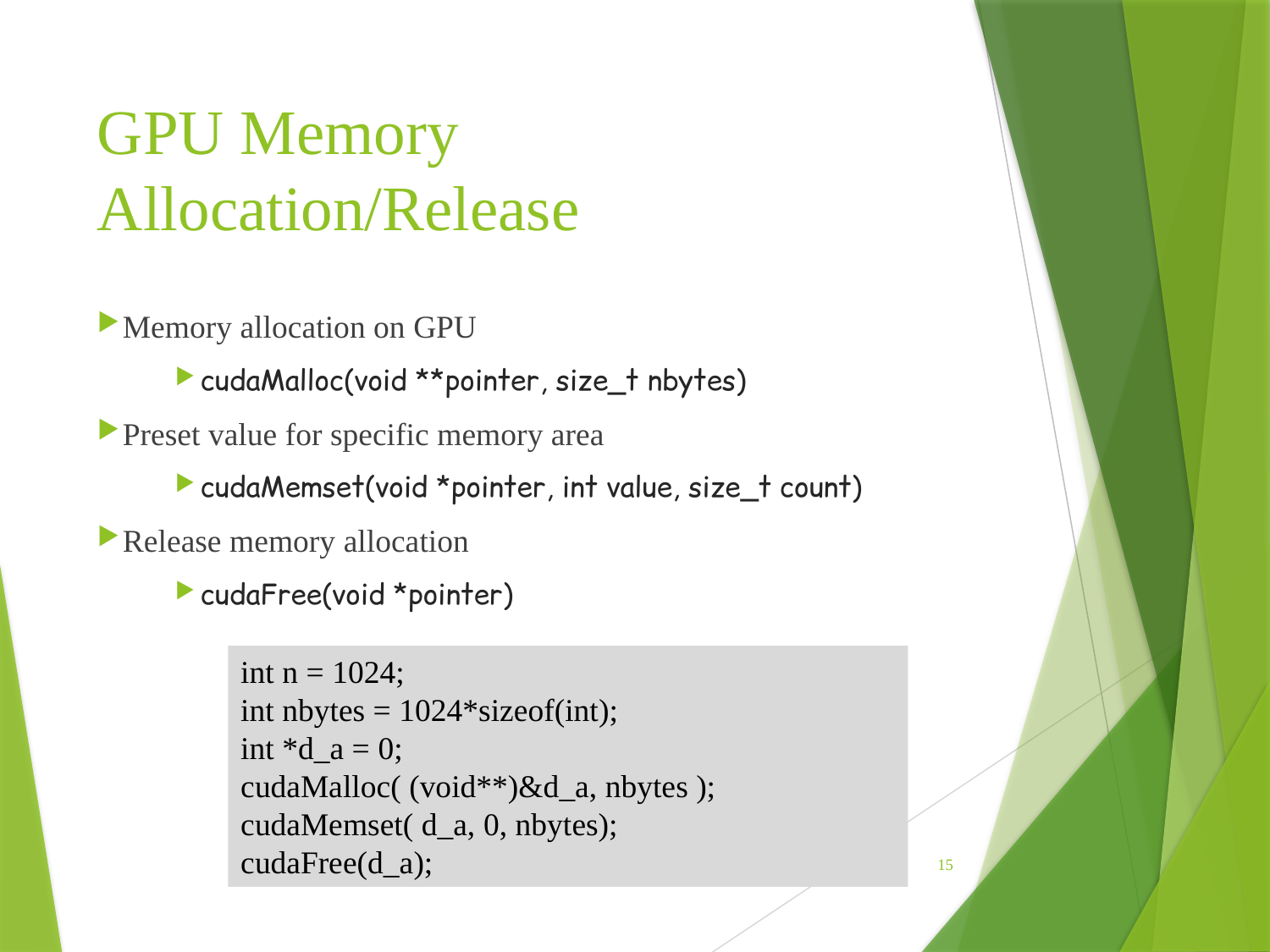

# GPU Memory Allocation/Release
Memory allocation on GPU
cudaMalloc(void **pointer, size_t nbytes)
Preset value for specific memory area
cudaMemset(void *pointer, int value, size_t count)
Release memory allocation
cudaFree(void *pointer)
int n = 1024;
int nbytes = 1024*sizeof(int);
int *d_a = 0;
cudaMalloc( (void**)&d_a, nbytes );
cudaMemset( d_a, 0, nbytes);
cudaFree(d_a);
15